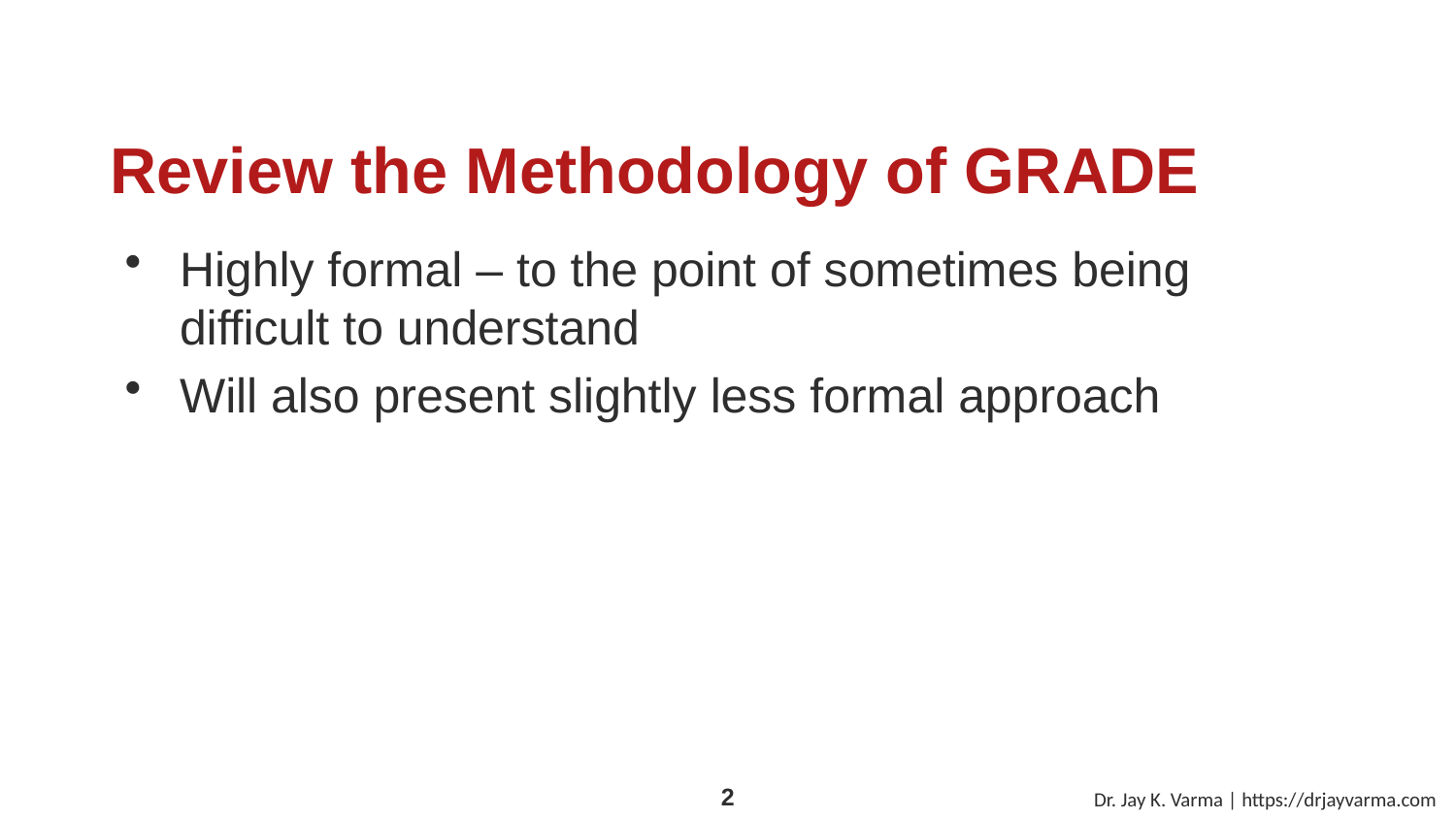

# Review the Methodology of GRADE
Highly formal – to the point of sometimes being difficult to understand
Will also present slightly less formal approach
Dr. Jay K. Varma | https://drjayvarma.com